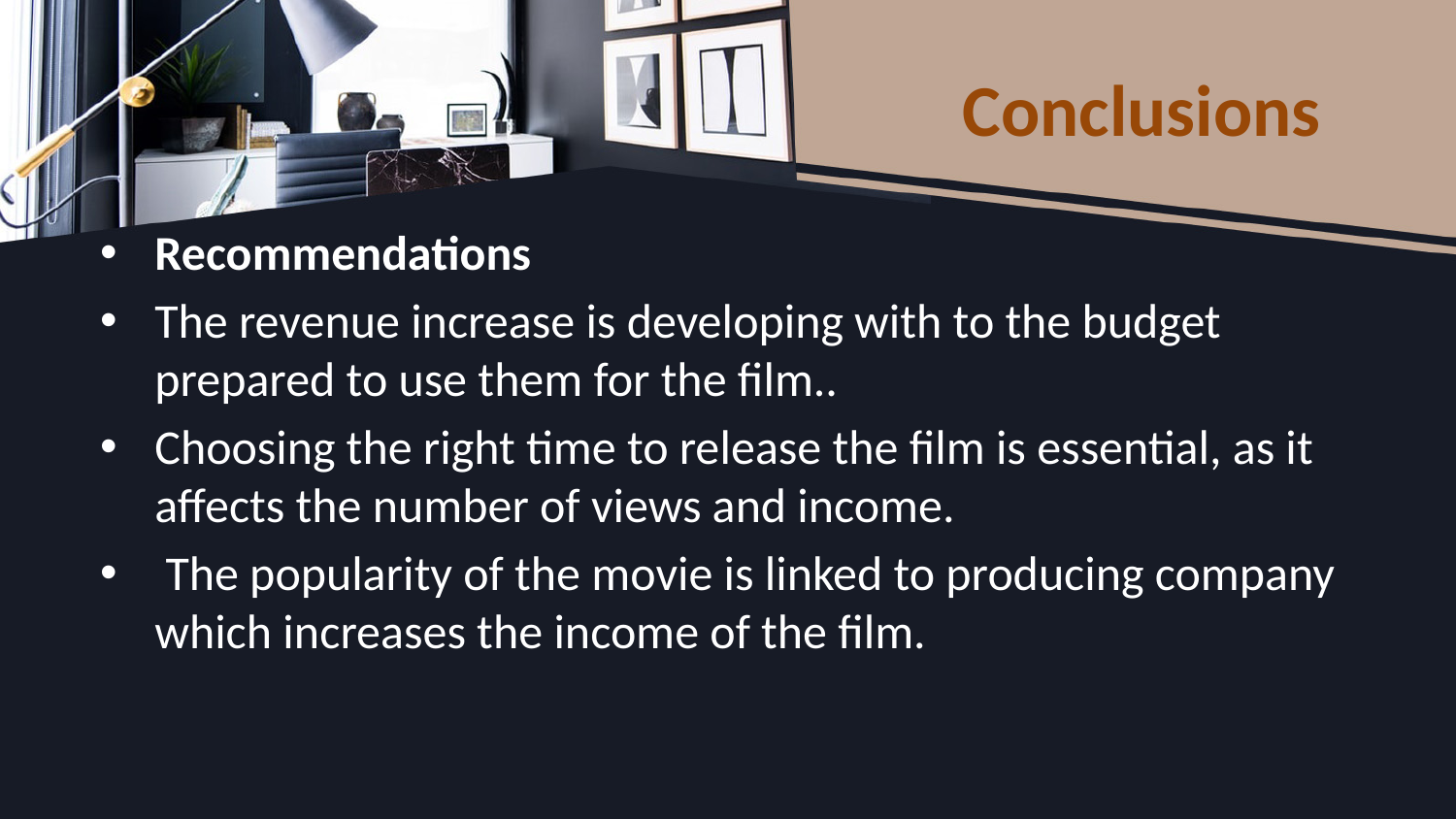

# Conclusions
Recommendations
The revenue increase is developing with to the budget prepared to use them for the film..
Choosing the right time to release the film is essential, as it affects the number of views and income.
 The popularity of the movie is linked to producing company which increases the income of the film.